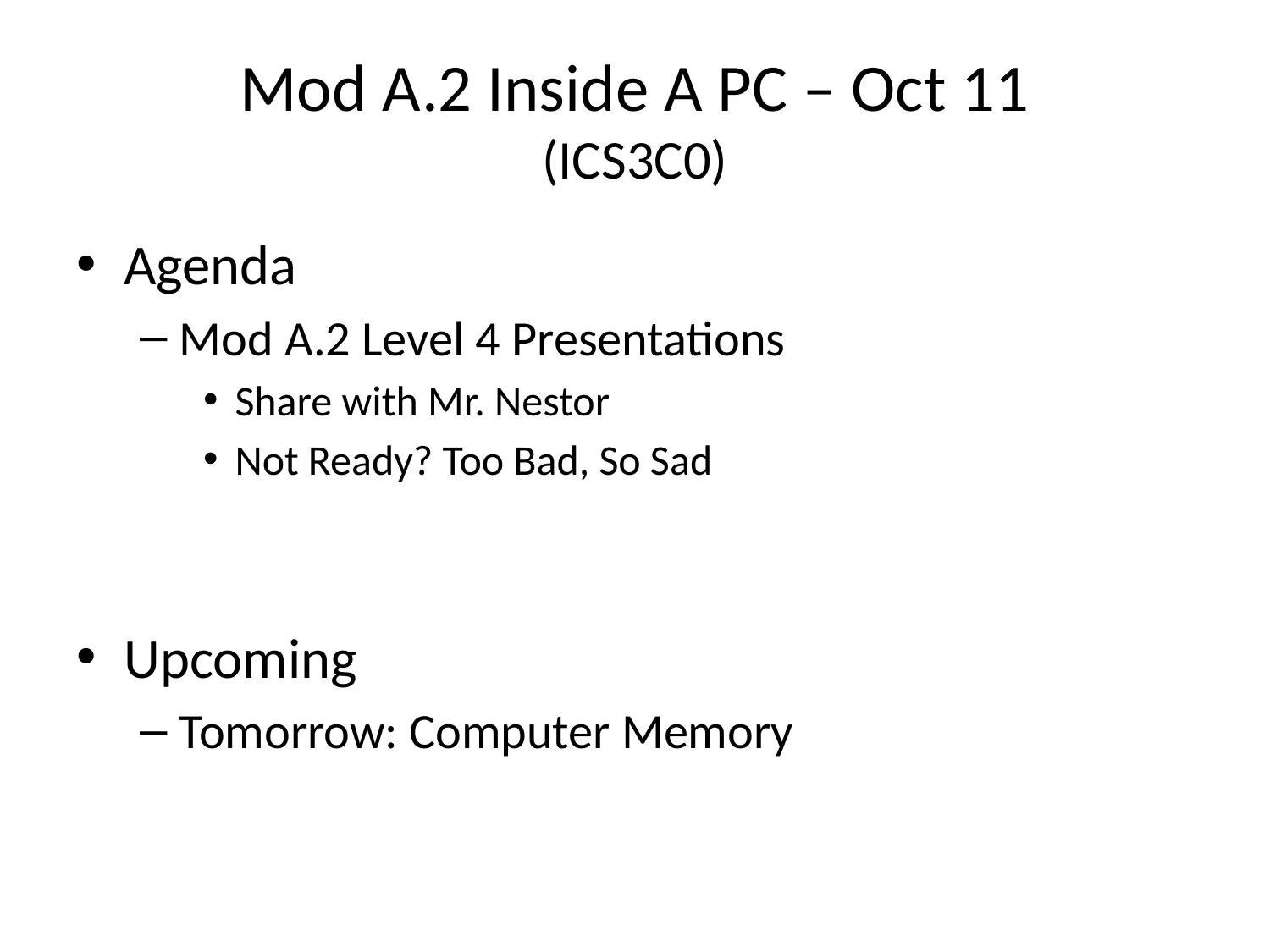

# Mod A.2 Inside A PC – Oct 11 (ICS3C0)
Agenda
Mod A.2 Level 4 Presentations
Share with Mr. Nestor
Not Ready? Too Bad, So Sad

Upcoming
Tomorrow: Computer Memory